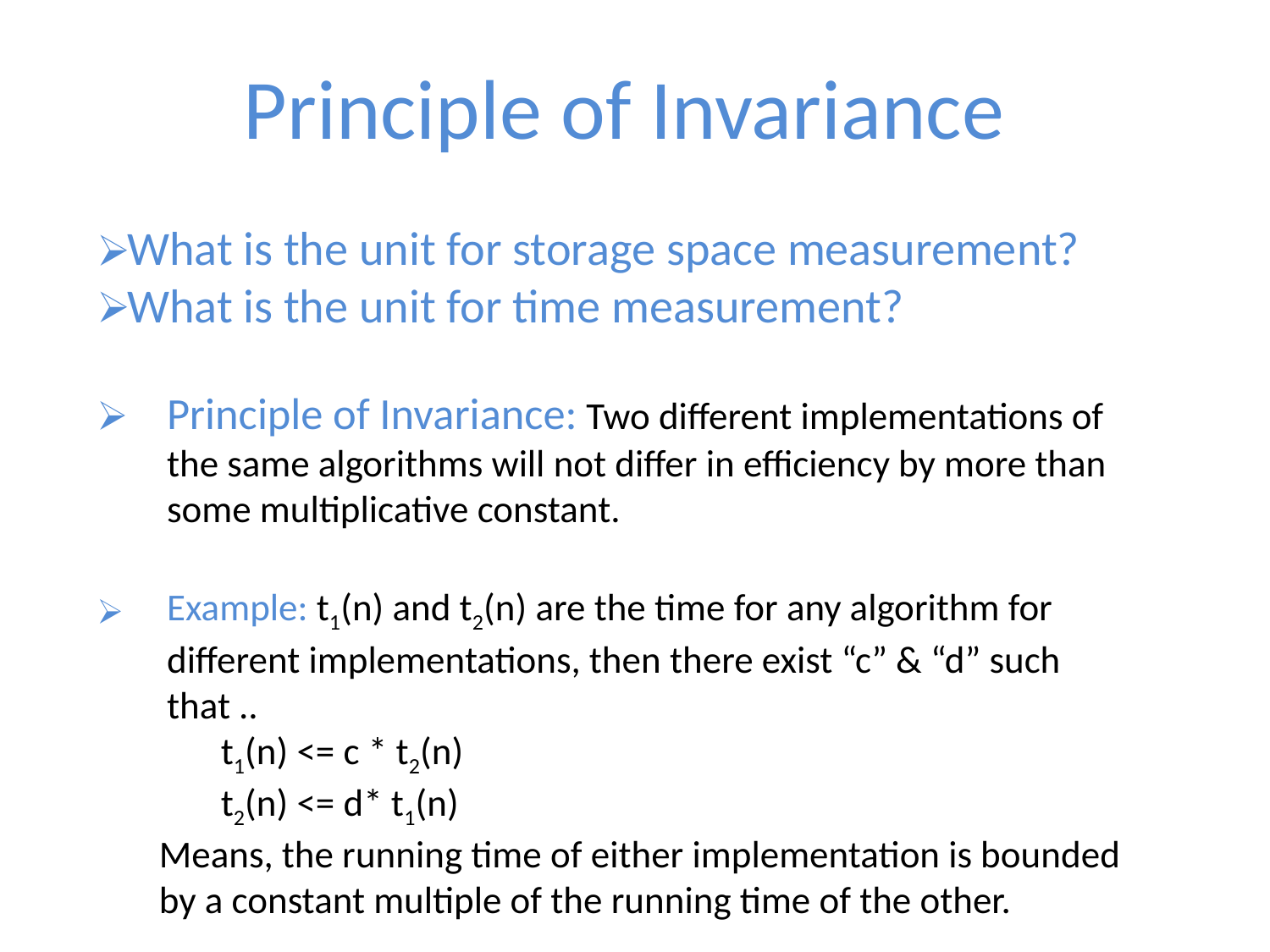

# Principle of Invariance
What is the unit for storage space measurement?
What is the unit for time measurement?

Principle of Invariance: Two different implementations of the same algorithms will not differ in efficiency by more than some multiplicative constant.

Example: t1(n) and t2(n) are the time for any algorithm for different implementations, then there exist “c” & “d” such that ..
	t1(n) <= c * t2(n)
	t2(n) <= d* t1(n)
Means, the running time of either implementation is bounded by a constant multiple of the running time of the other.